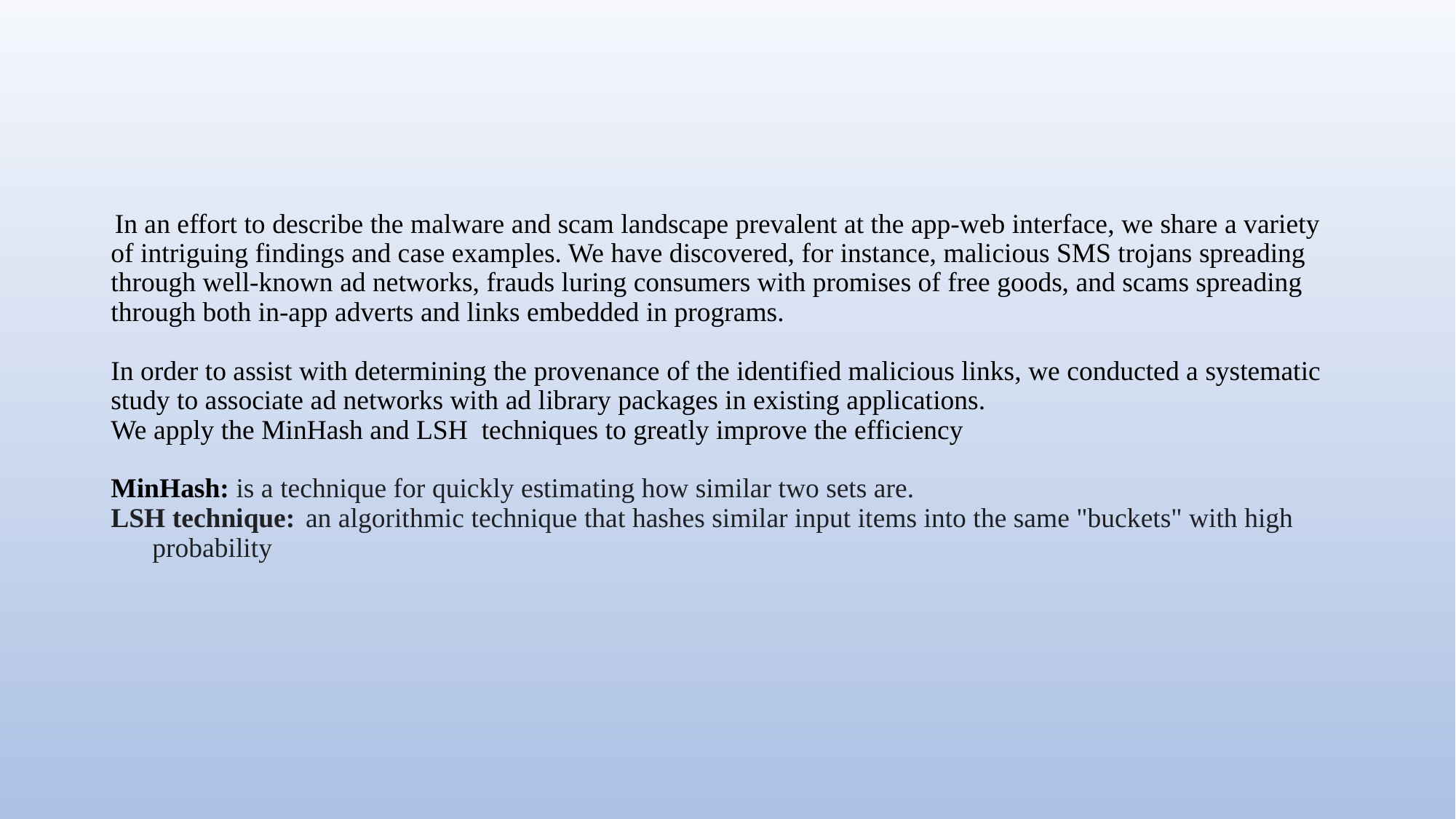

# In an effort to describe the malware and scam landscape prevalent at the app-web interface, we share a variety of intriguing findings and case examples. We have discovered, for instance, malicious SMS trojans spreading through well-known ad networks, frauds luring consumers with promises of free goods, and scams spreading through both in-app adverts and links embedded in programs. In order to assist with determining the provenance of the identified malicious links, we conducted a systematic study to associate ad networks with ad library packages in existing applications. We apply the MinHash and LSH  techniques to greatly improve the efficiency MinHash: is a technique for quickly estimating how similar two sets are. LSH technique:  an algorithmic technique that hashes similar input items into the same "buckets" with high              probability